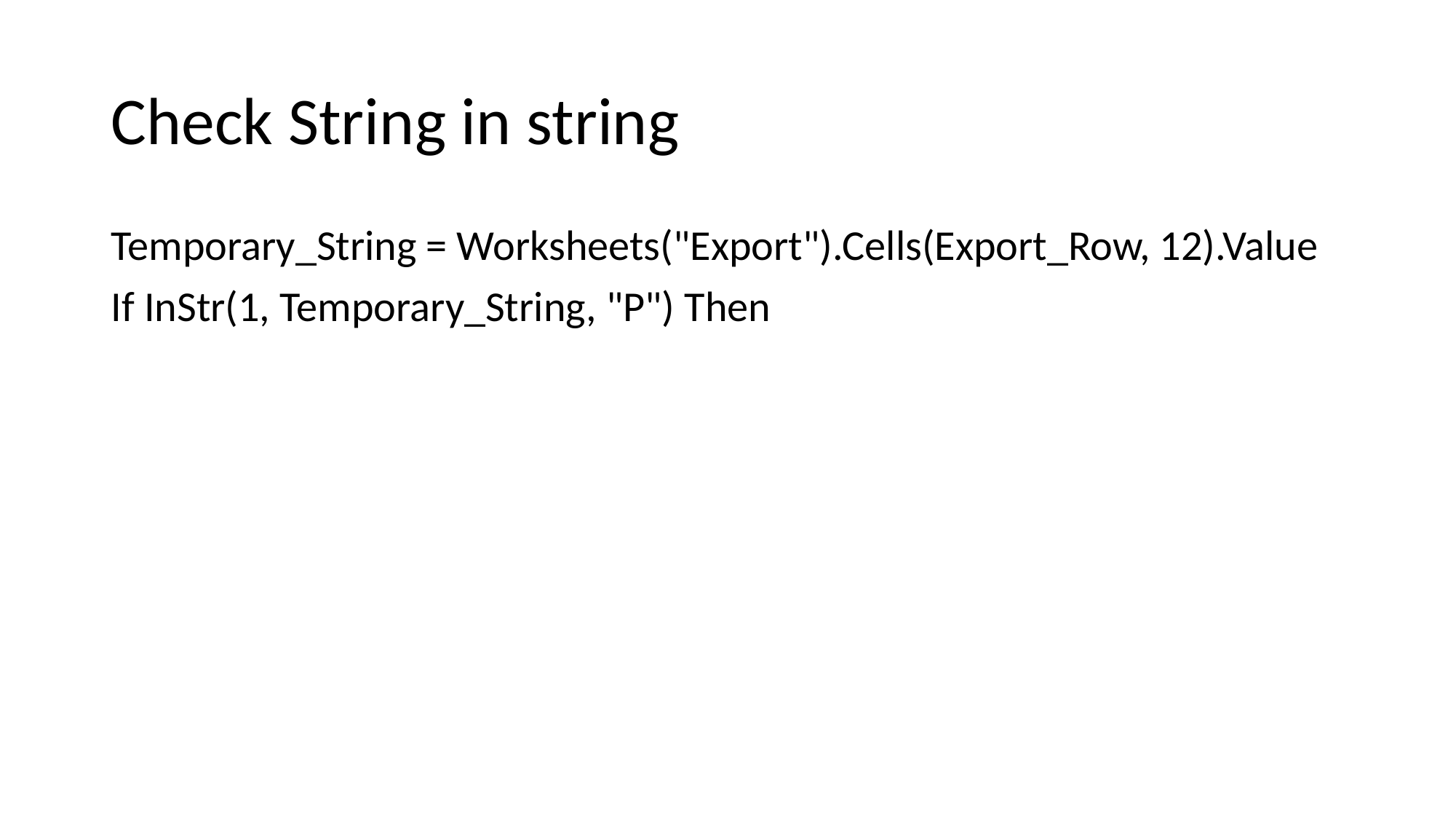

# Check String in string
Temporary_String = Worksheets("Export").Cells(Export_Row, 12).Value
If InStr(1, Temporary_String, "P") Then